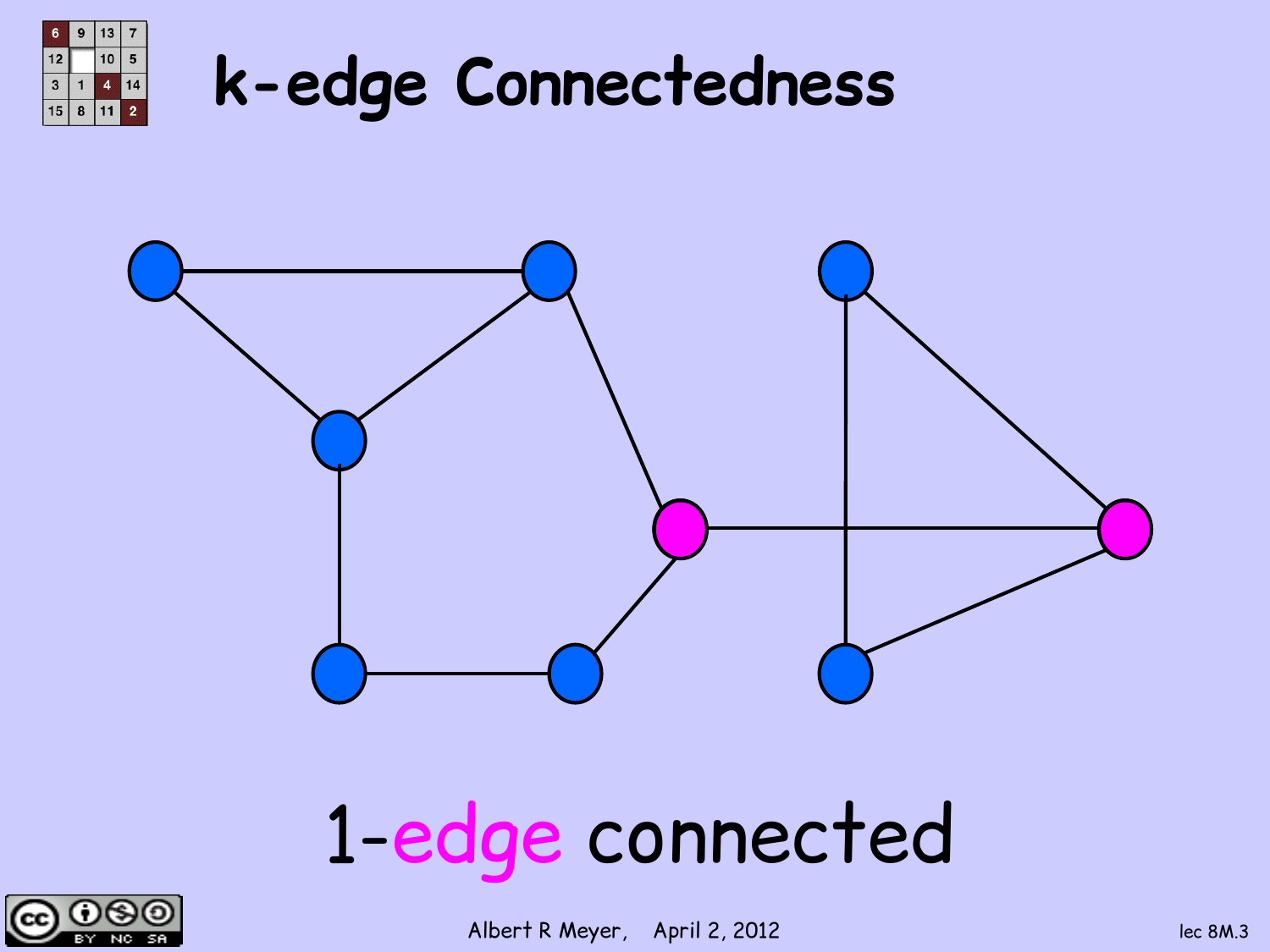

# k-edge Connectedness

1-edge connected
lec 8M.3